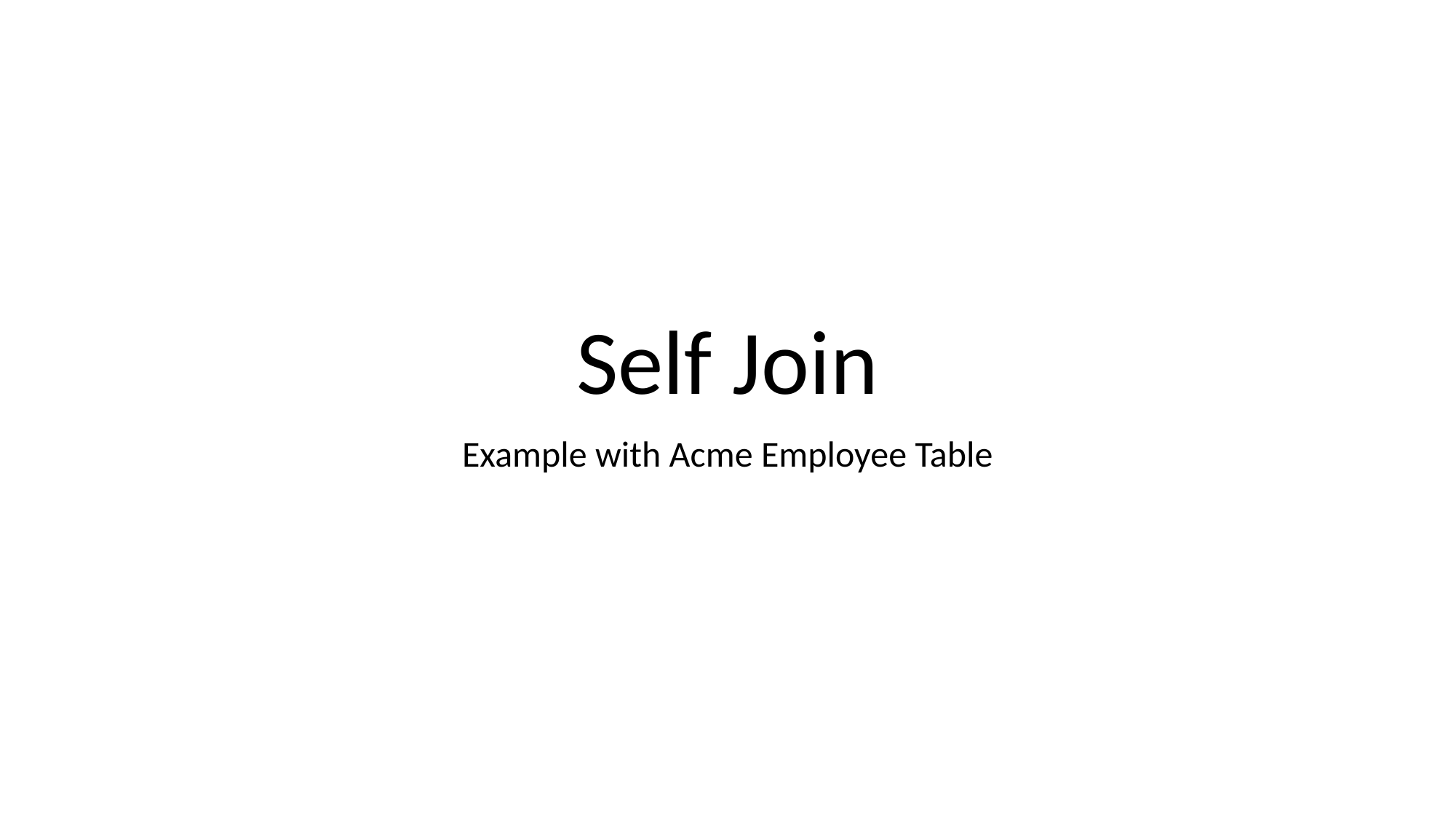

# Self Join
Example with Acme Employee Table